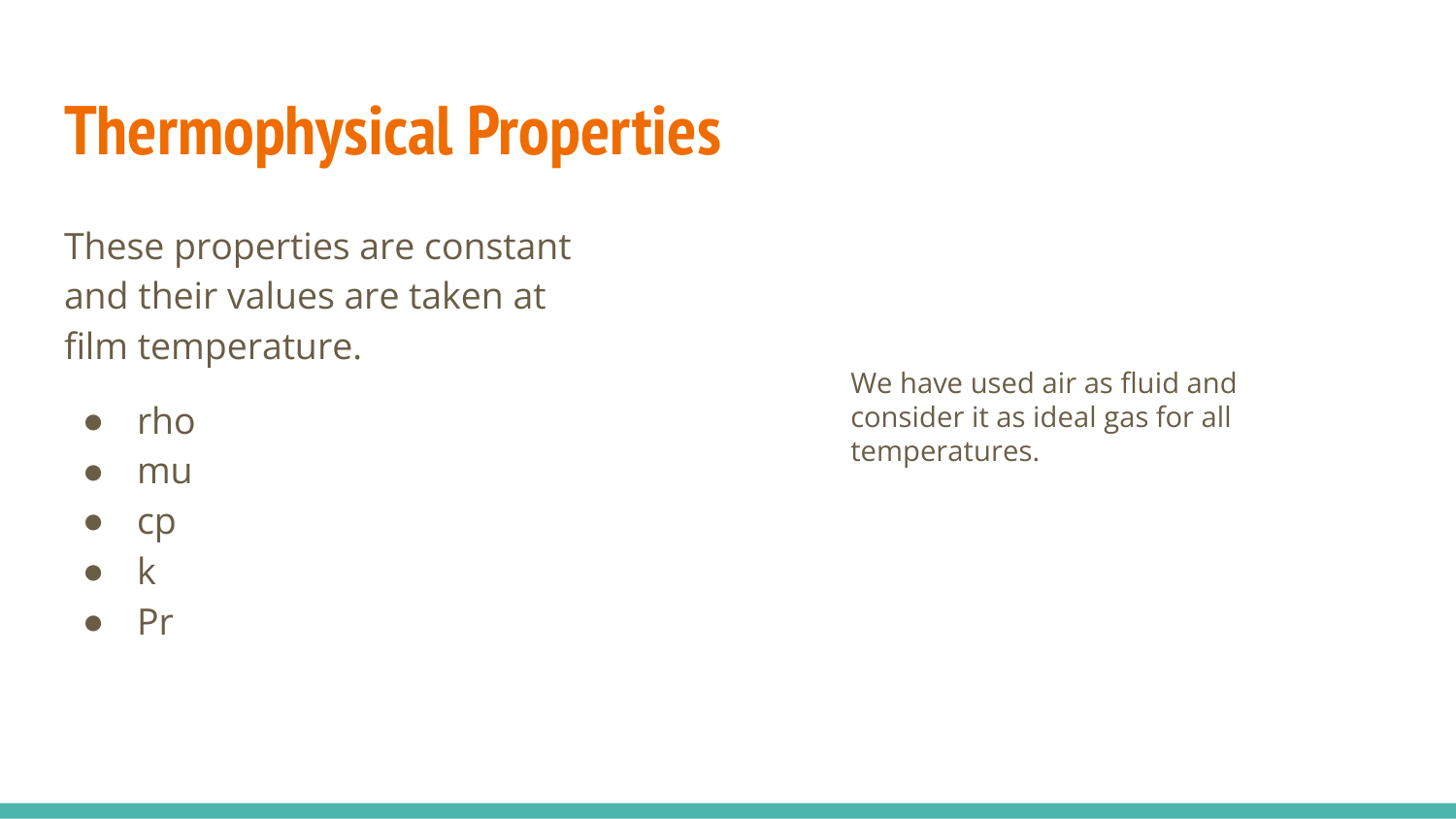

# Thermophysical Properties
These properties are constant and their values are taken at film temperature.
rho
mu
cp
k
Pr

We have used air as fluid and consider it as ideal gas for all temperatures.